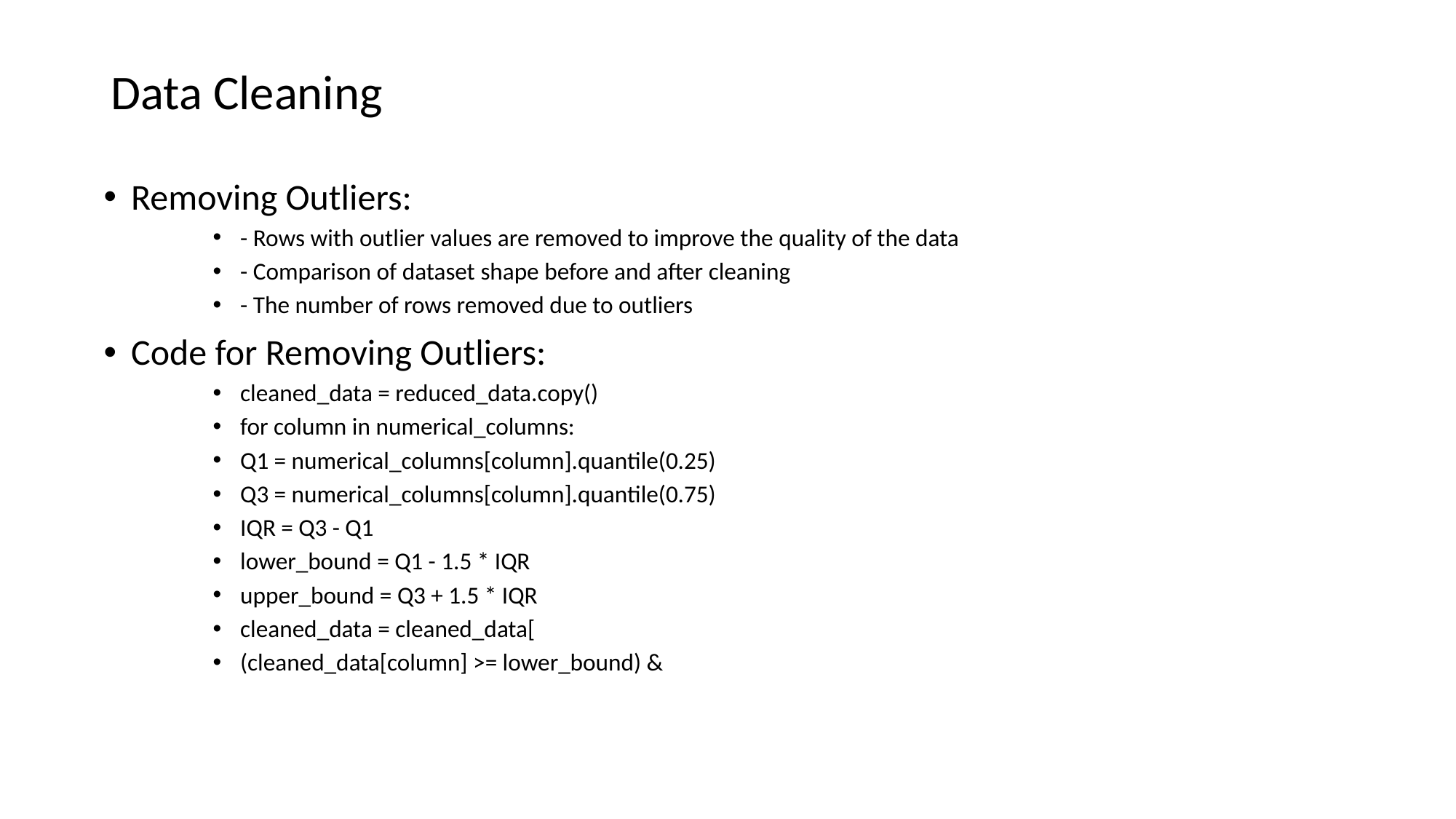

# Data Cleaning
Removing Outliers:
- Rows with outlier values are removed to improve the quality of the data
- Comparison of dataset shape before and after cleaning
- The number of rows removed due to outliers
Code for Removing Outliers:
cleaned_data = reduced_data.copy()
for column in numerical_columns:
Q1 = numerical_columns[column].quantile(0.25)
Q3 = numerical_columns[column].quantile(0.75)
IQR = Q3 - Q1
lower_bound = Q1 - 1.5 * IQR
upper_bound = Q3 + 1.5 * IQR
cleaned_data = cleaned_data[
(cleaned_data[column] >= lower_bound) &